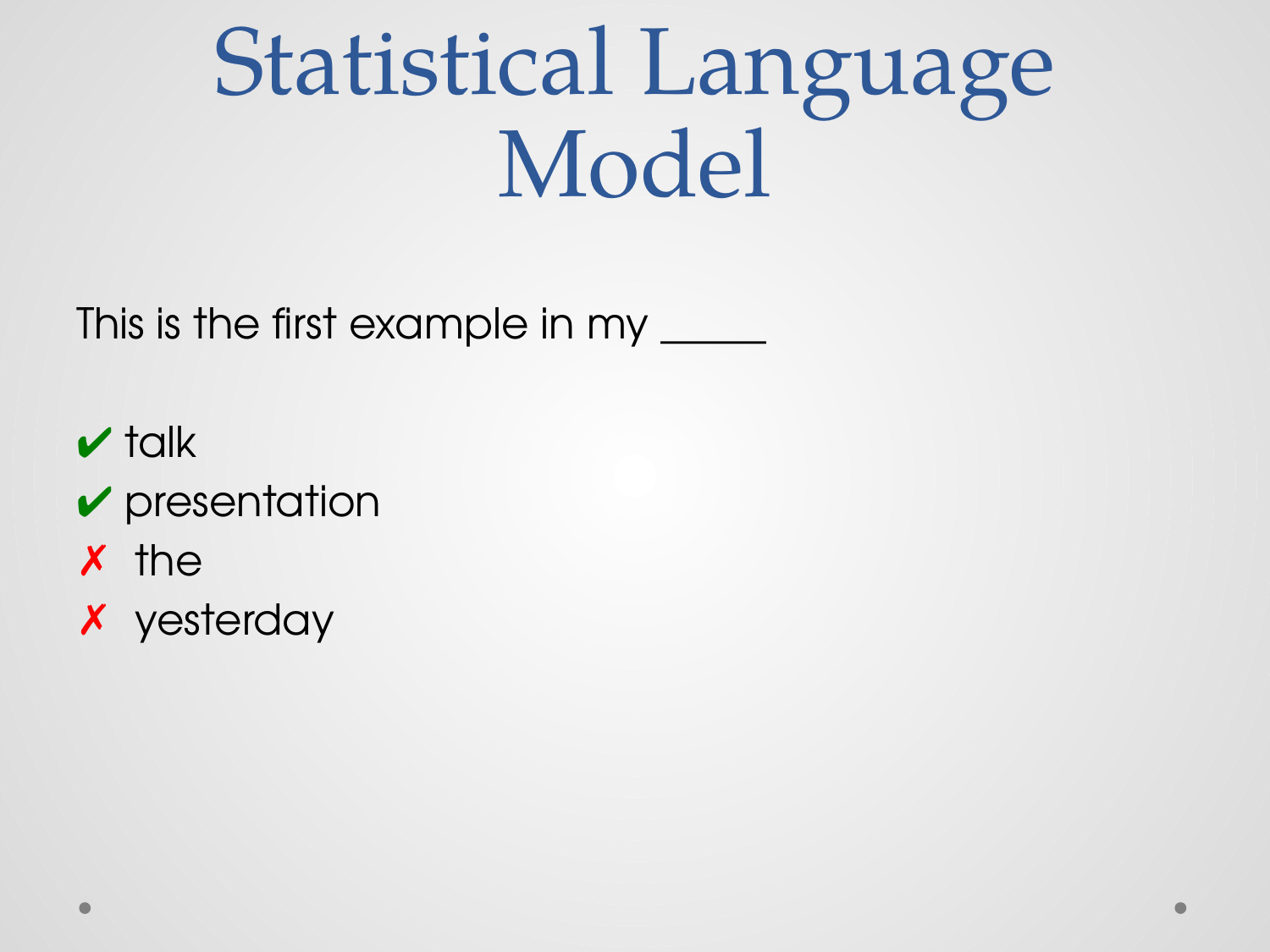

# Statistical Language Model
This is the first example in my _____

✔ talk
✔ presentation
✗  the
✗  yesterday